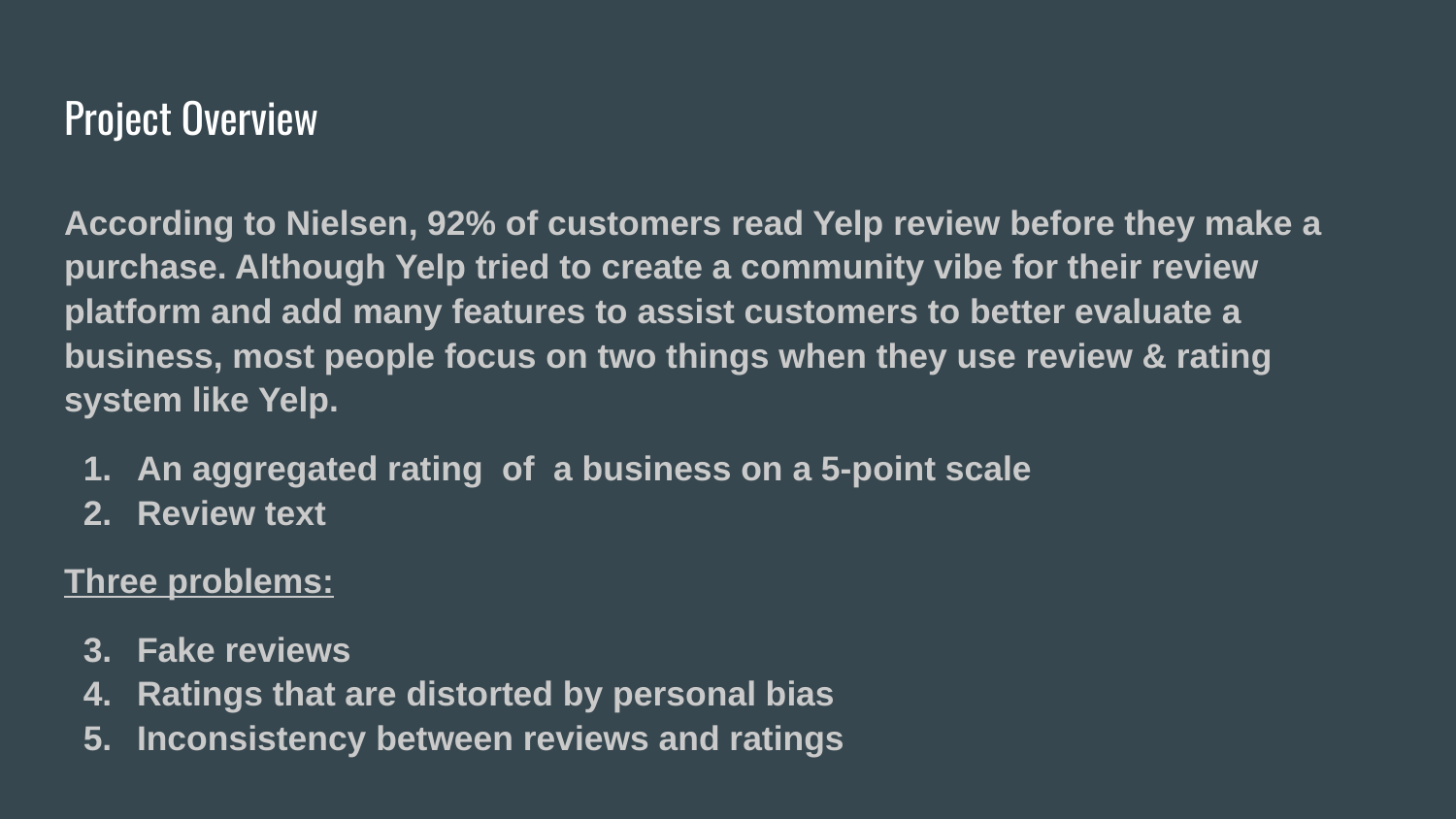

# Project Overview
According to Nielsen, 92% of customers read Yelp review before they make a purchase. Although Yelp tried to create a community vibe for their review platform and add many features to assist customers to better evaluate a business, most people focus on two things when they use review & rating system like Yelp.
An aggregated rating  of  a business on a 5-point scale
Review text
Three problems:
Fake reviews
Ratings that are distorted by personal bias
Inconsistency between reviews and ratings